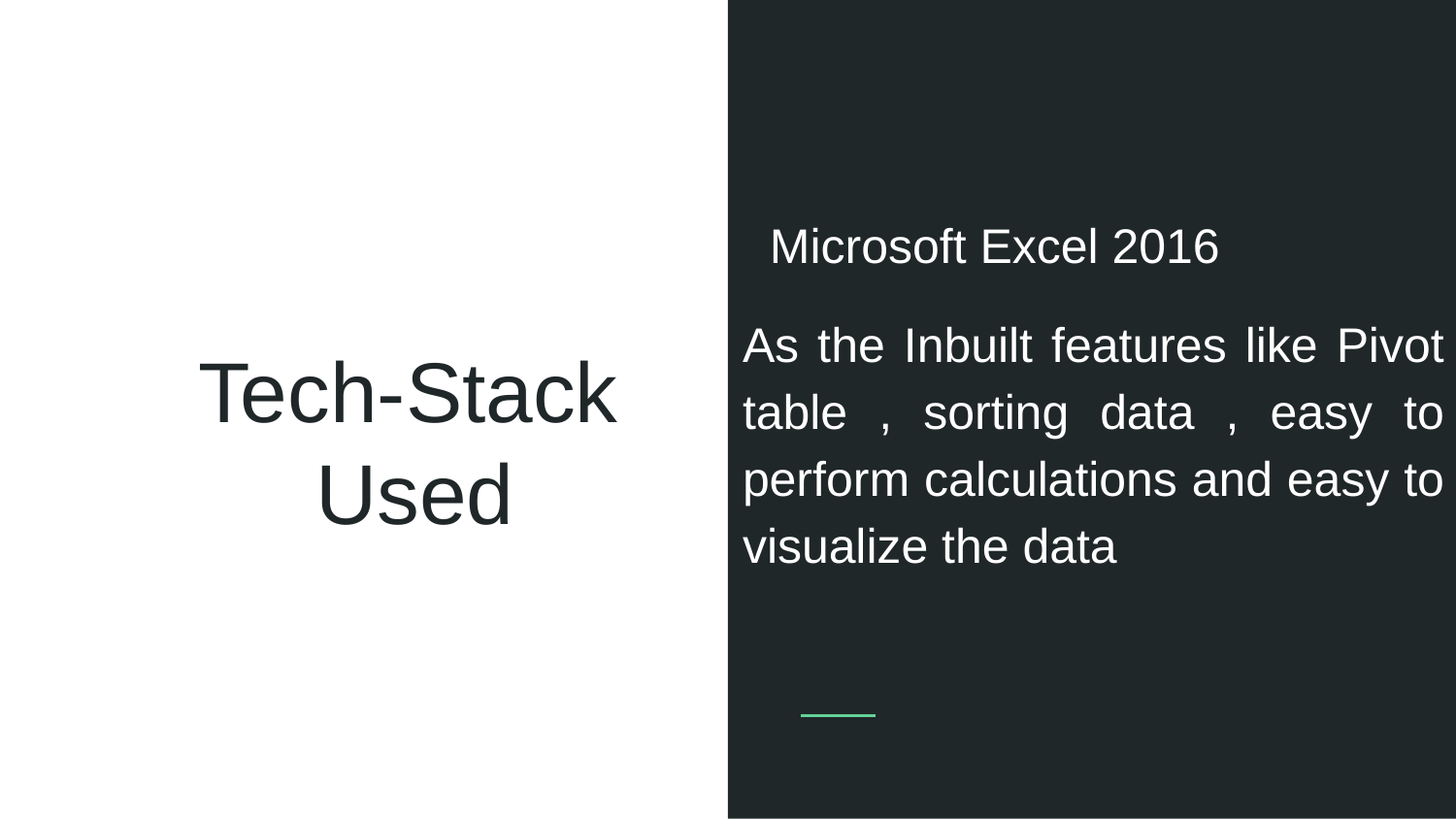

Microsoft Excel 2016
As the Inbuilt features like Pivot table , sorting data , easy to perform calculations and easy to visualize the data
# Tech-Stack
           Used